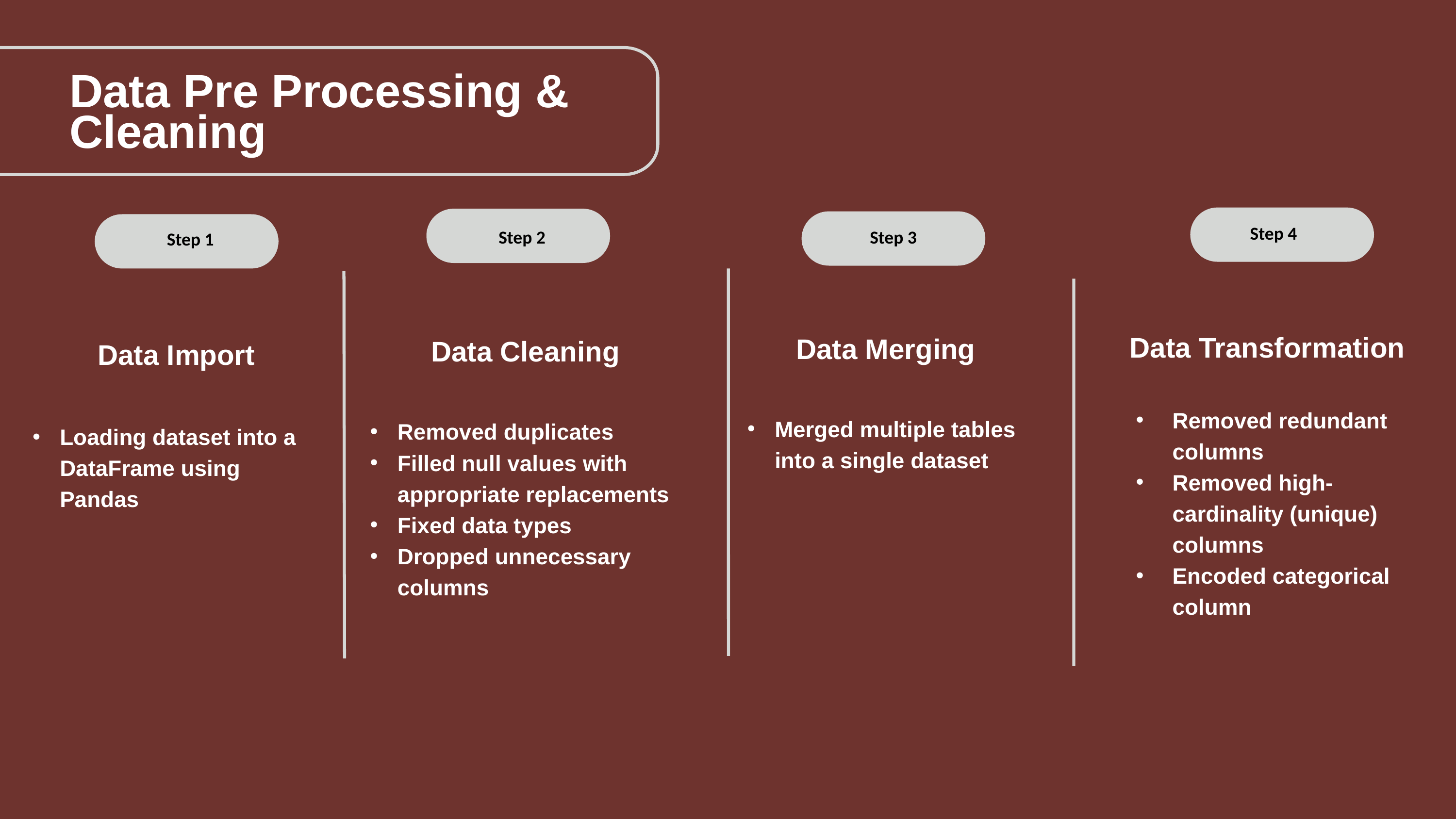

Data Pre Processing & Cleaning

Step 4
Step 2
Step 3
Step 1

Data Transformation
Data Merging
Data Cleaning
Data Import
Removed redundant columns
Removed high-cardinality (unique) columns
Encoded categorical column
Merged multiple tables into a single dataset
Removed duplicates
Filled null values with appropriate replacements
Fixed data types
Dropped unnecessary columns
Loading dataset into a DataFrame using Pandas